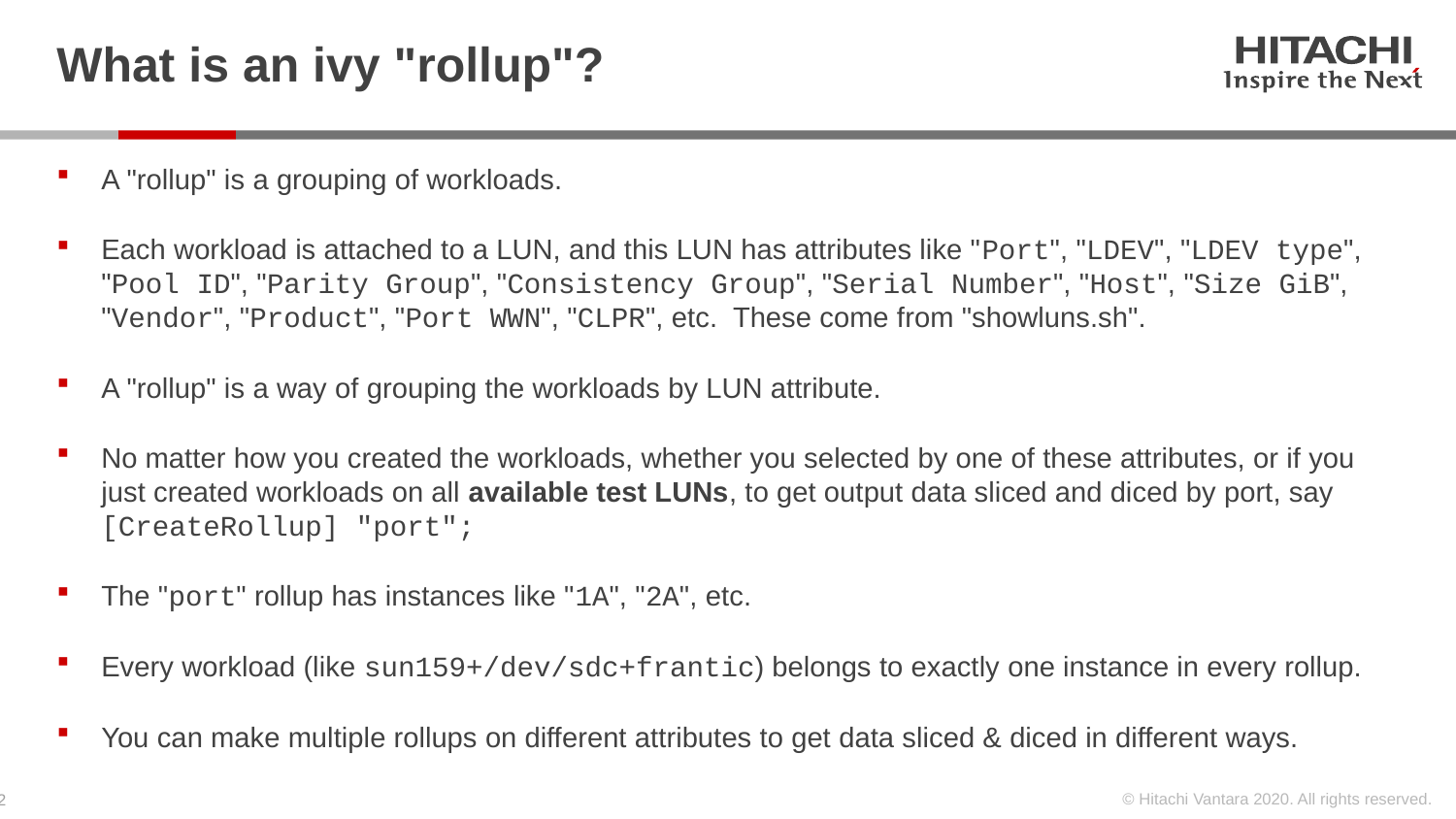

# What is an ivy "rollup"?
A "rollup" is a grouping of workloads.
Each workload is attached to a LUN, and this LUN has attributes like "Port", "LDEV", "LDEV type", "Pool ID", "Parity Group", "Consistency Group", "Serial Number", "Host", "Size GiB", "Vendor", "Product", "Port WWN", "CLPR", etc.  These come from "showluns.sh".
A "rollup" is a way of grouping the workloads by LUN attribute.
No matter how you created the workloads, whether you selected by one of these attributes, or if you just created workloads on all available test LUNs, to get output data sliced and diced by port, say [CreateRollup] "port";
The "port" rollup has instances like "1A", "2A", etc.
Every workload (like sun159+/dev/sdc+frantic) belongs to exactly one instance in every rollup.
You can make multiple rollups on different attributes to get data sliced & diced in different ways.